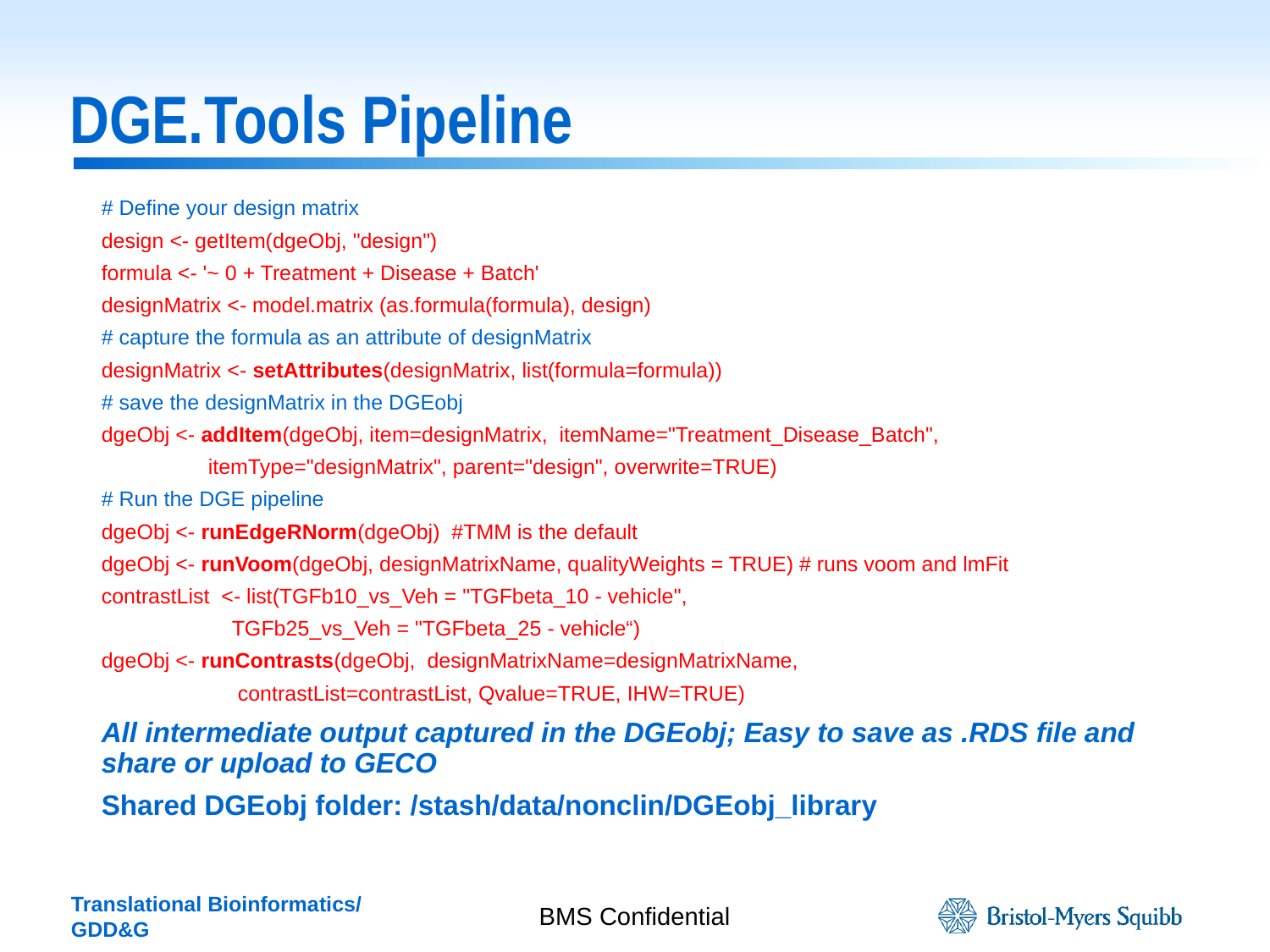

# DGE.Tools Pipeline
# Define your design matrix
design <- getItem(dgeObj, "design")
formula <- '~ 0 + Treatment + Disease + Batch'
designMatrix <- model.matrix (as.formula(formula), design)
# capture the formula as an attribute of designMatrix
designMatrix <- setAttributes(designMatrix, list(formula=formula))
# save the designMatrix in the DGEobj
dgeObj <- addItem(dgeObj, item=designMatrix,  itemName="Treatment_Disease_Batch",
                  itemType="designMatrix", parent="design", overwrite=TRUE)
# Run the DGE pipeline
dgeObj <- runEdgeRNorm(dgeObj)  #TMM is the default
dgeObj <- runVoom(dgeObj, designMatrixName, qualityWeights = TRUE) # runs voom and lmFit
contrastList  <- list(TGFb10_vs_Veh = "TGFbeta_10 - vehicle",
                      TGFb25_vs_Veh = "TGFbeta_25 - vehicle“)
dgeObj <- runContrasts(dgeObj,  designMatrixName=designMatrixName,
                       contrastList=contrastList, Qvalue=TRUE, IHW=TRUE)
All intermediate output captured in the DGEobj; Easy to save as .RDS file and share or upload to GECO
Shared DGEobj folder: /stash/data/nonclin/DGEobj_library
BMS Confidential